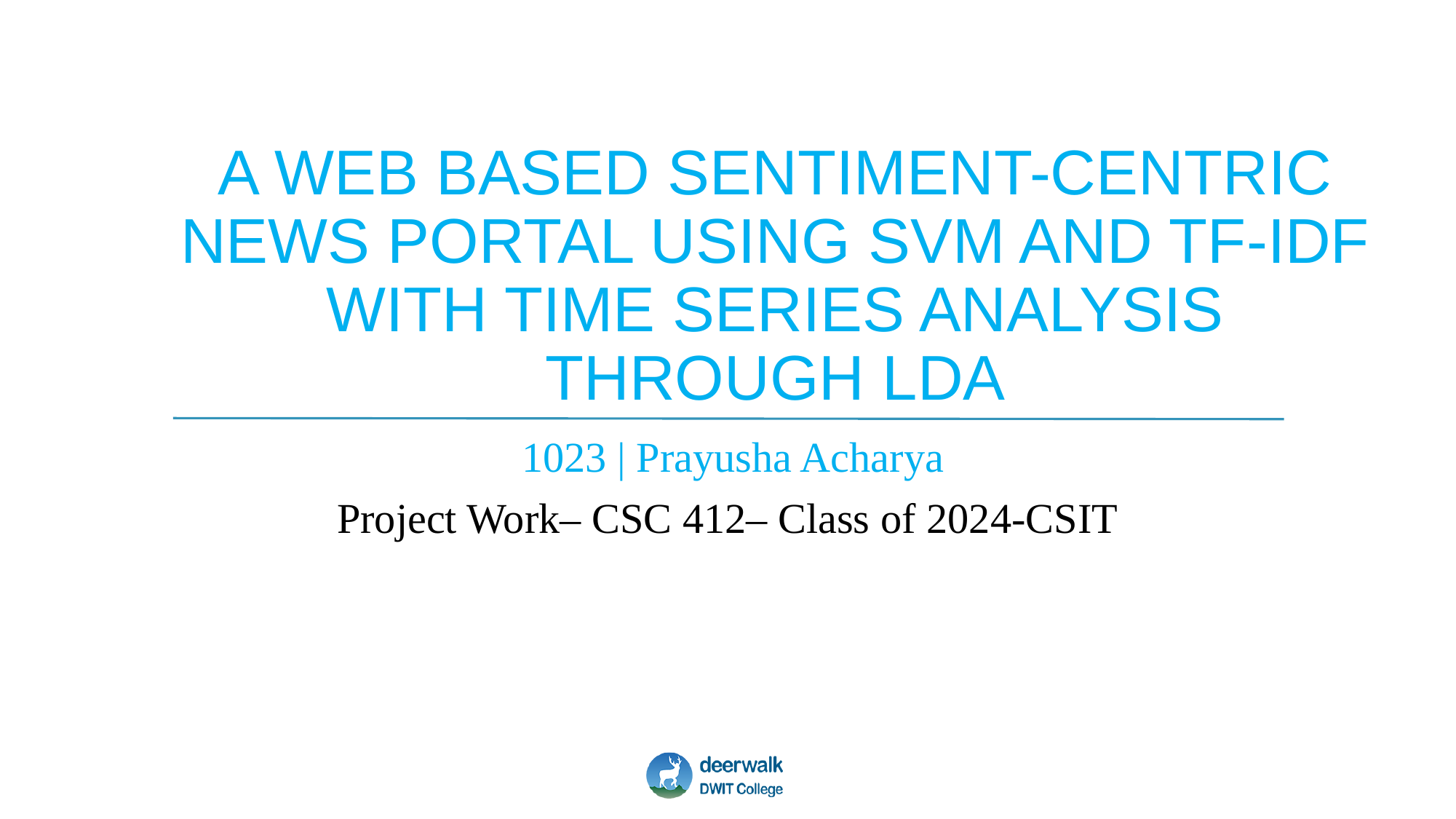

# A WEB BASED SENTIMENT-CENTRIC NEWS PORTAL USING SVM AND TF-IDF WITH TIME SERIES ANALYSIS THROUGH LDA
 1023 | Prayusha Acharya
Project Work– CSC 412– Class of 2024-CSIT